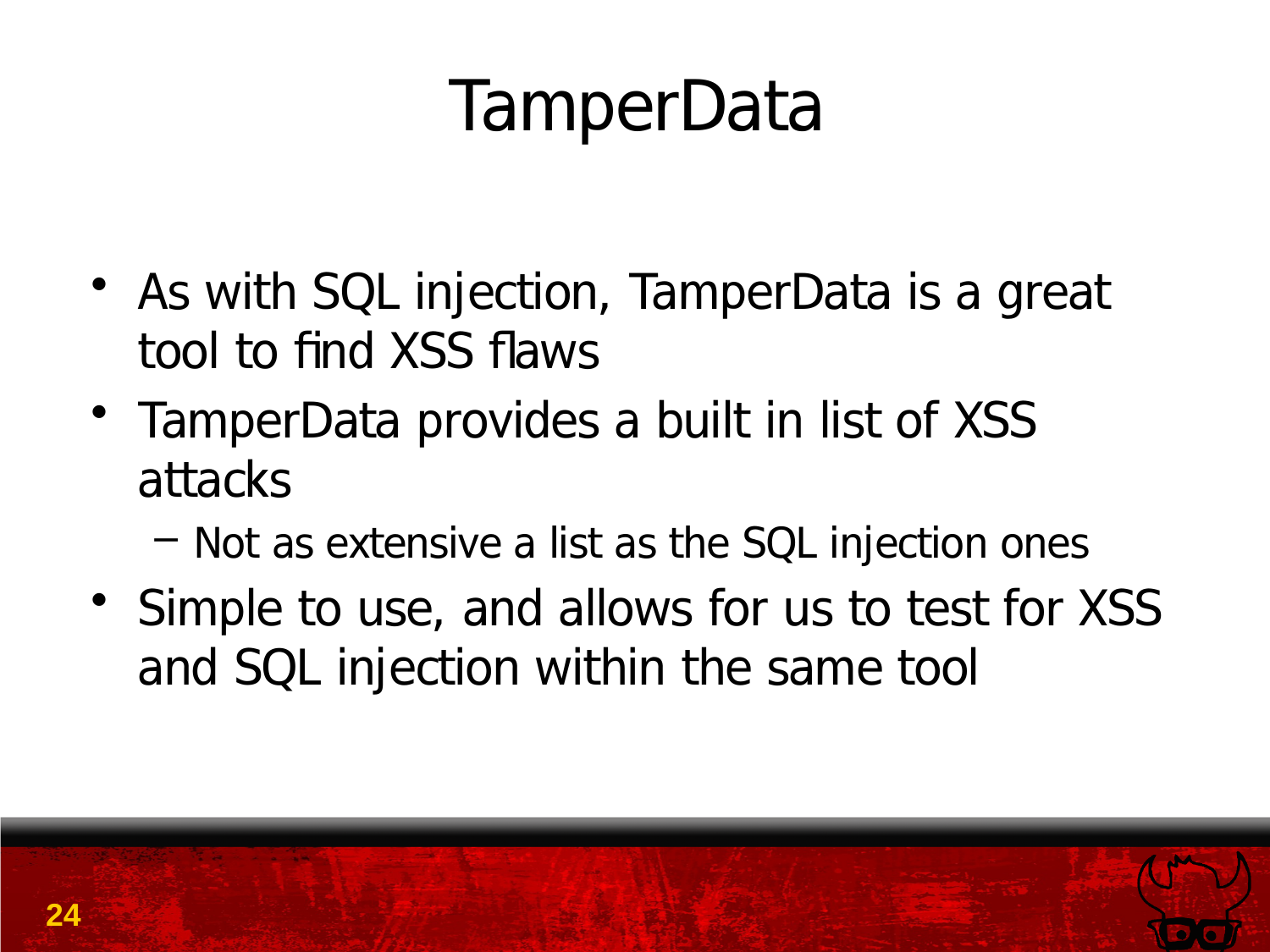

# TamperData
As with SQL injection, TamperData is a great tool to find XSS flaws
TamperData provides a built in list of XSS attacks
Not as extensive a list as the SQL injection ones
Simple to use, and allows for us to test for XSS and SQL injection within the same tool